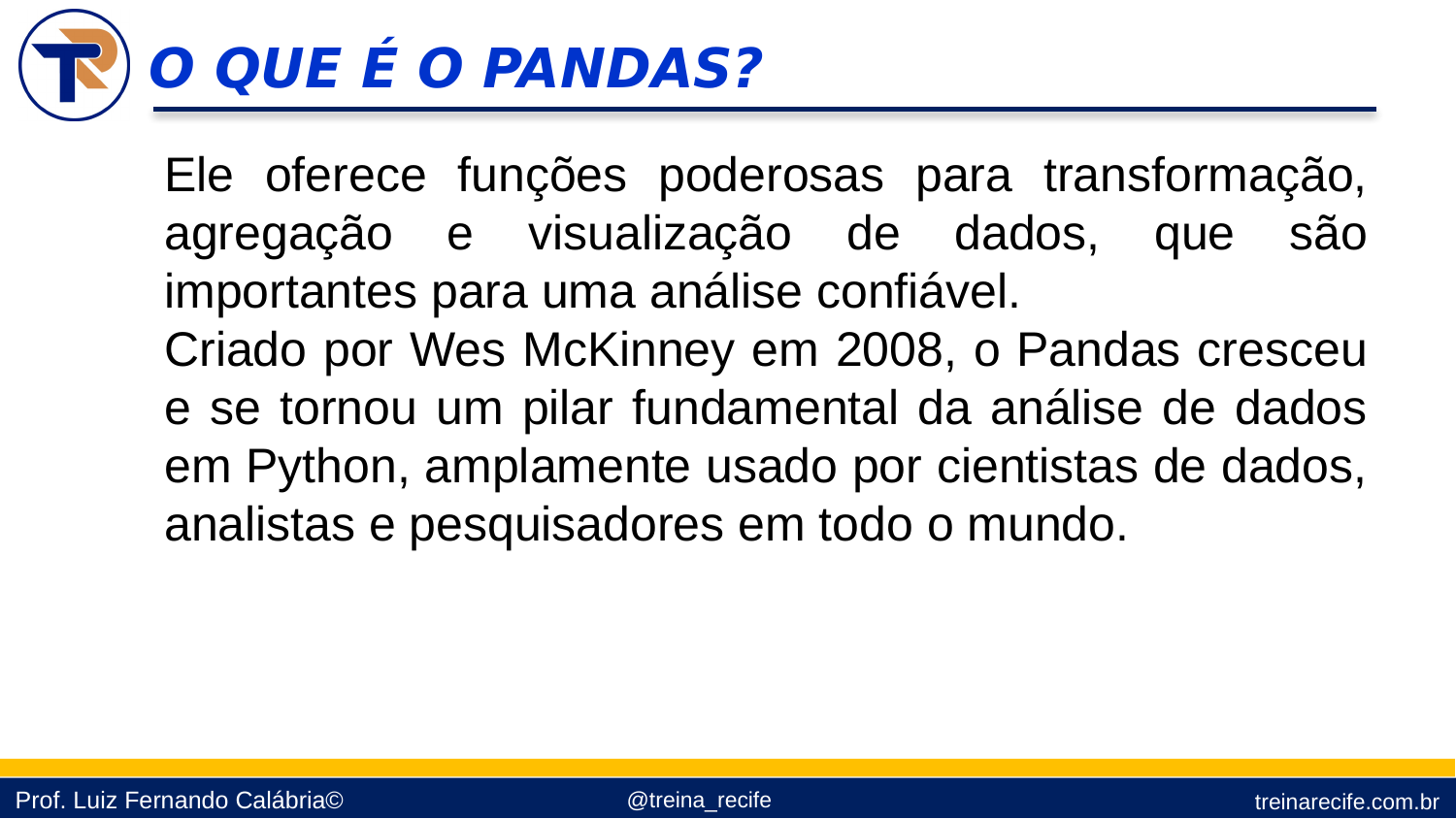

O QUE É O PANDAS?
Ele oferece funções poderosas para transformação, agregação e visualização de dados, que são importantes para uma análise confiável.
Criado por Wes McKinney em 2008, o Pandas cresceu e se tornou um pilar fundamental da análise de dados em Python, amplamente usado por cientistas de dados, analistas e pesquisadores em todo o mundo.